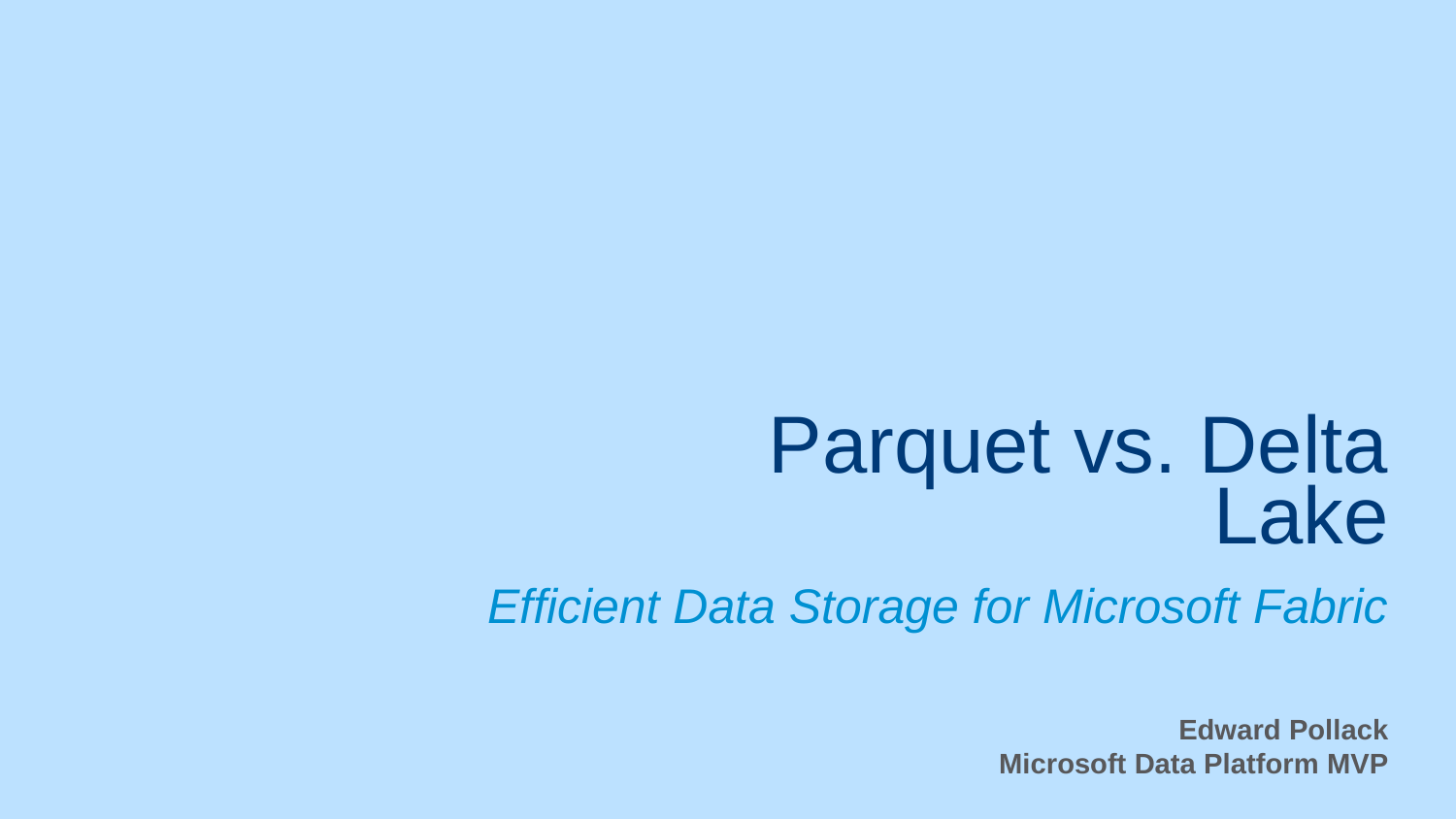

# Parquet vs. Delta Lake
Efficient Data Storage for Microsoft Fabric
Edward Pollack
Microsoft Data Platform MVP